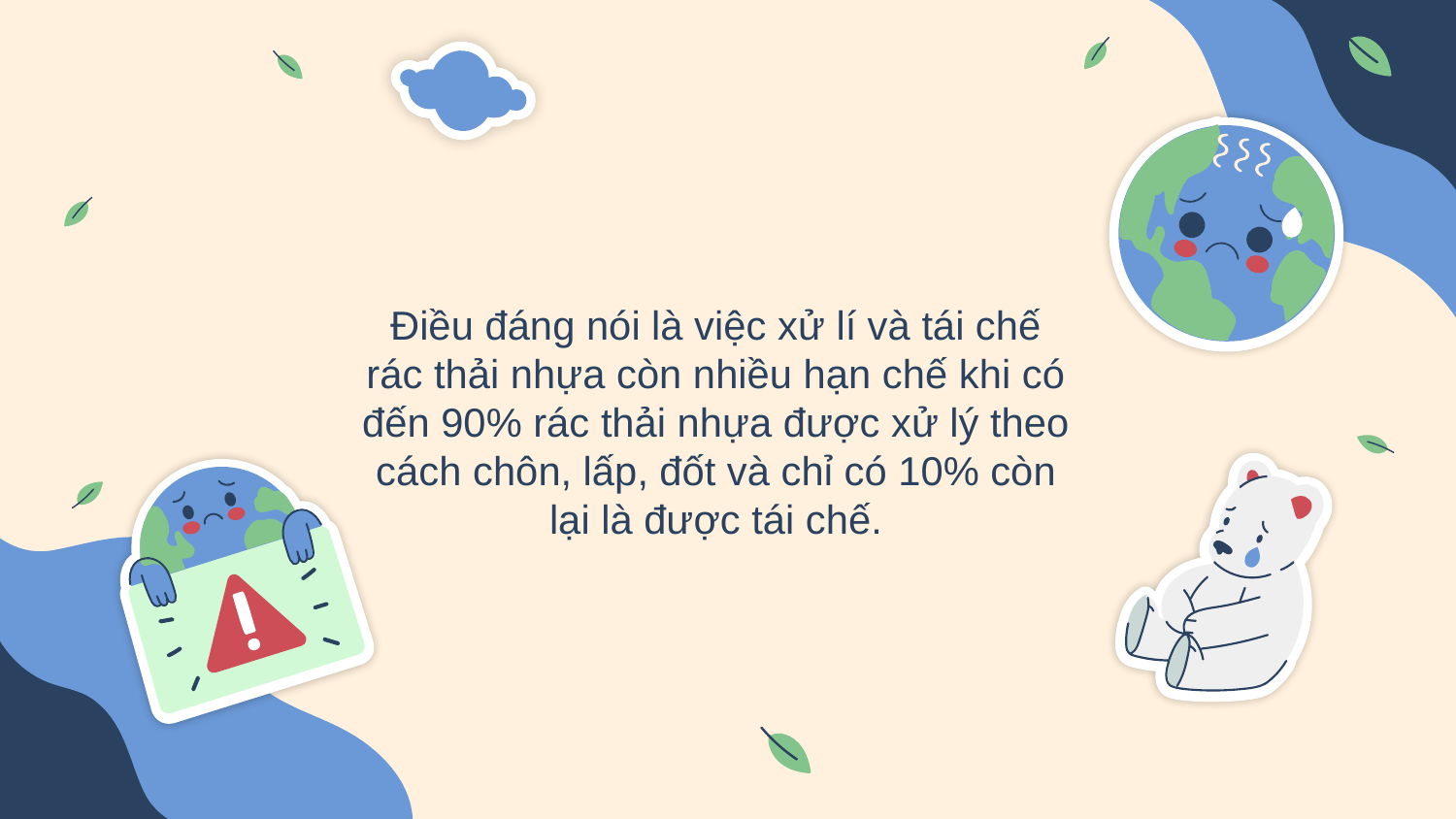

Điều đáng nói là việc xử lí và tái chế rác thải nhựa còn nhiều hạn chế khi có đến 90% rác thải nhựa được xử lý theo cách chôn, lấp, đốt và chỉ có 10% còn lại là được tái chế.